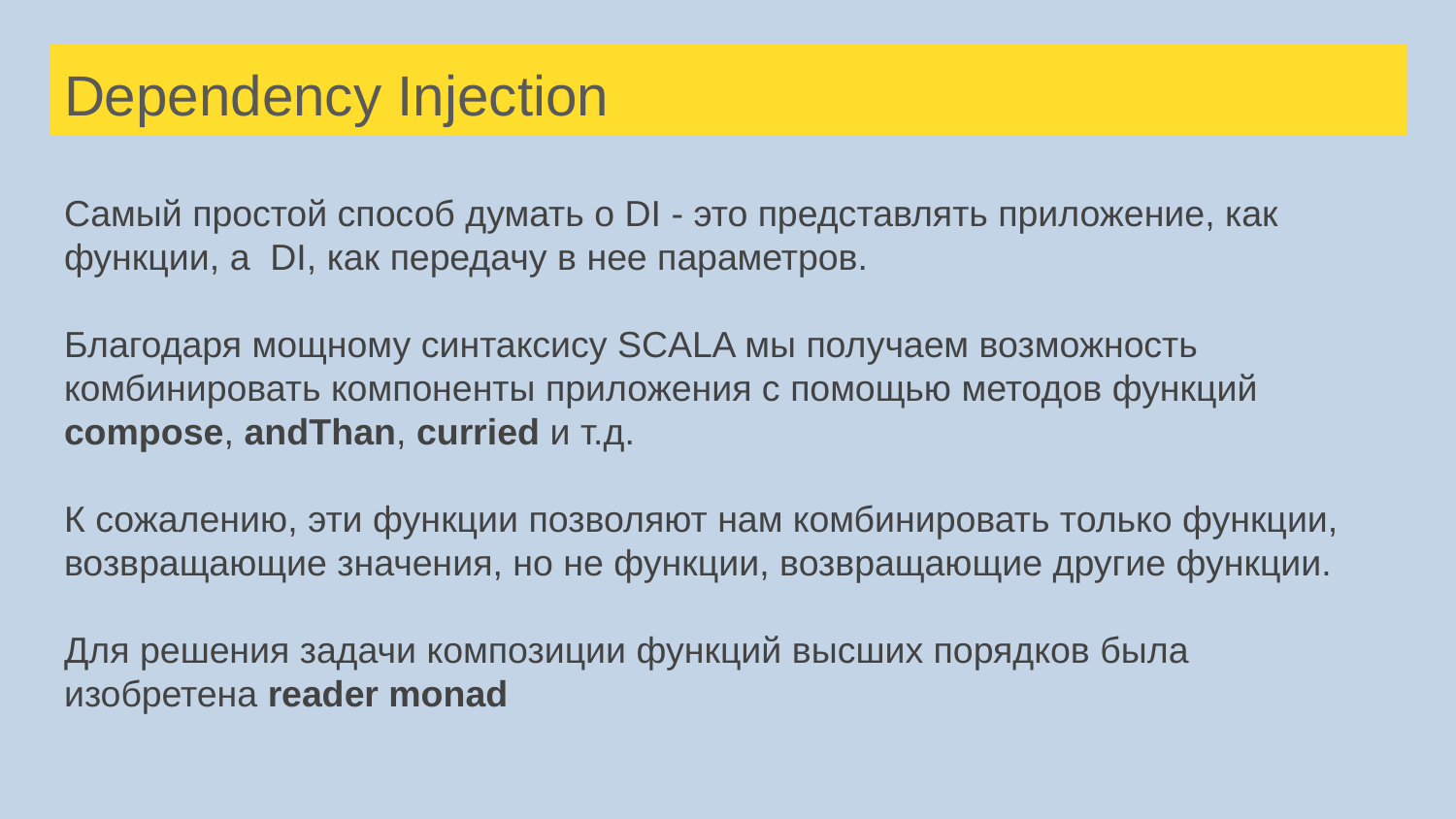

# Dependency Injection
Самый простой способ думать о DI - это представлять приложение, как функции, а  DI, как передачу в нее параметров.

Благодаря мощному синтаксису SCALA мы получаем возможность комбинировать компоненты приложения с помощью методов функций compose, andThan, curried и т.д.

К сожалению, эти функции позволяют нам комбинировать только функции, возвращающие значения, но не функции, возвращающие другие функции.

Для решения задачи композиции функций высших порядков была изобретена reader monad